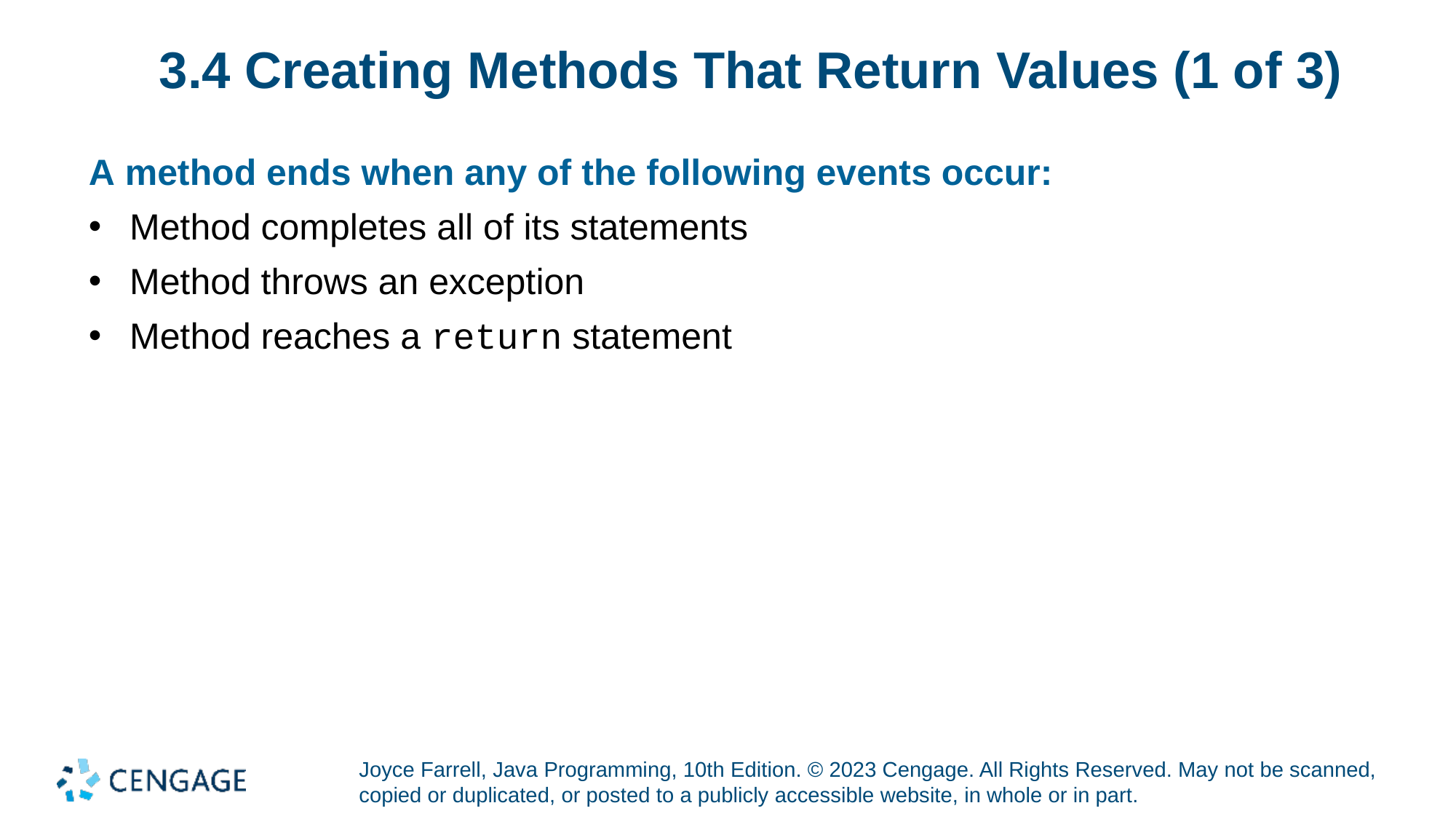

# 3.4 Creating Methods That Return Values (1 of 3)
A method ends when any of the following events occur:
Method completes all of its statements
Method throws an exception
Method reaches a return statement